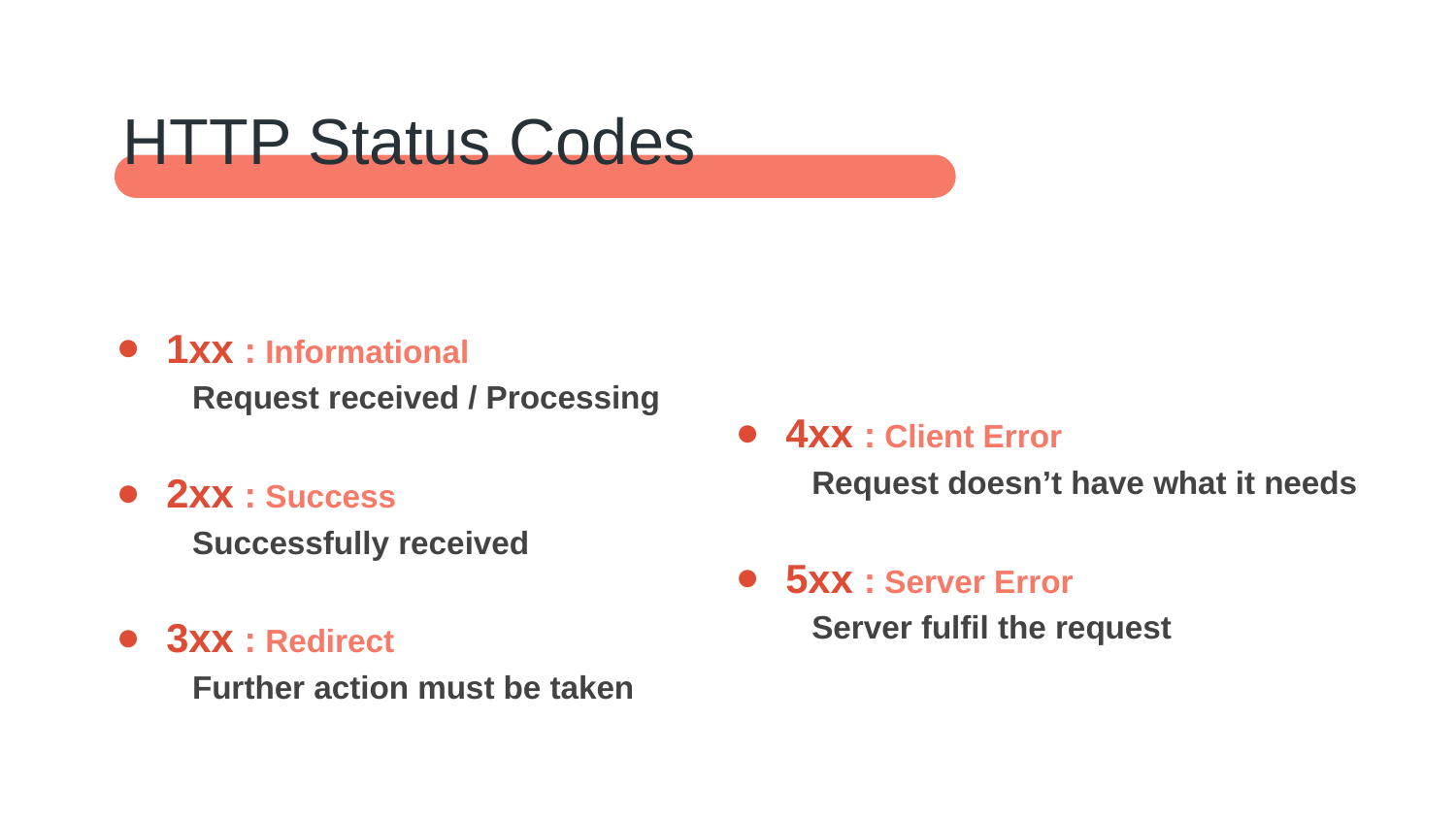

HTTP Status Codes

1xx : Informational
           Request received / Processing

2xx : Success
           Successfully received

3xx : Redirect
           Further action must be taken
4xx : Client Error
           Request doesn’t have what it needs

5xx : Server Error
           Server fulfil the request